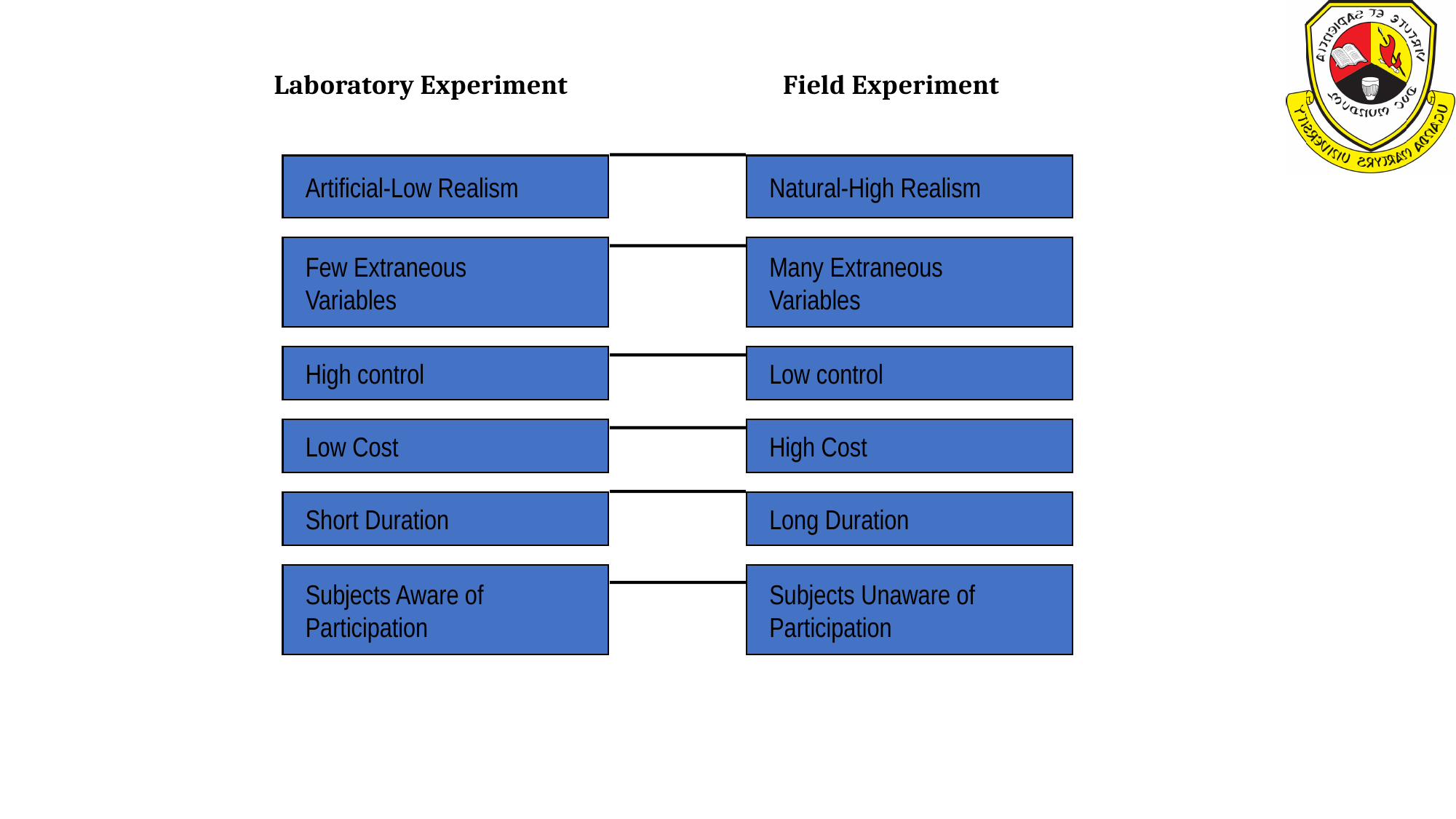

Laboratory Experiment
Field Experiment

Artificial-Low Realism
Natural-High Realism

Few Extraneous
Variables
Many Extraneous
Variables

High control
Low control

Low Cost
High Cost

Short Duration
Long Duration

Subjects Aware of
Participation
Subjects Unaware of
Participation